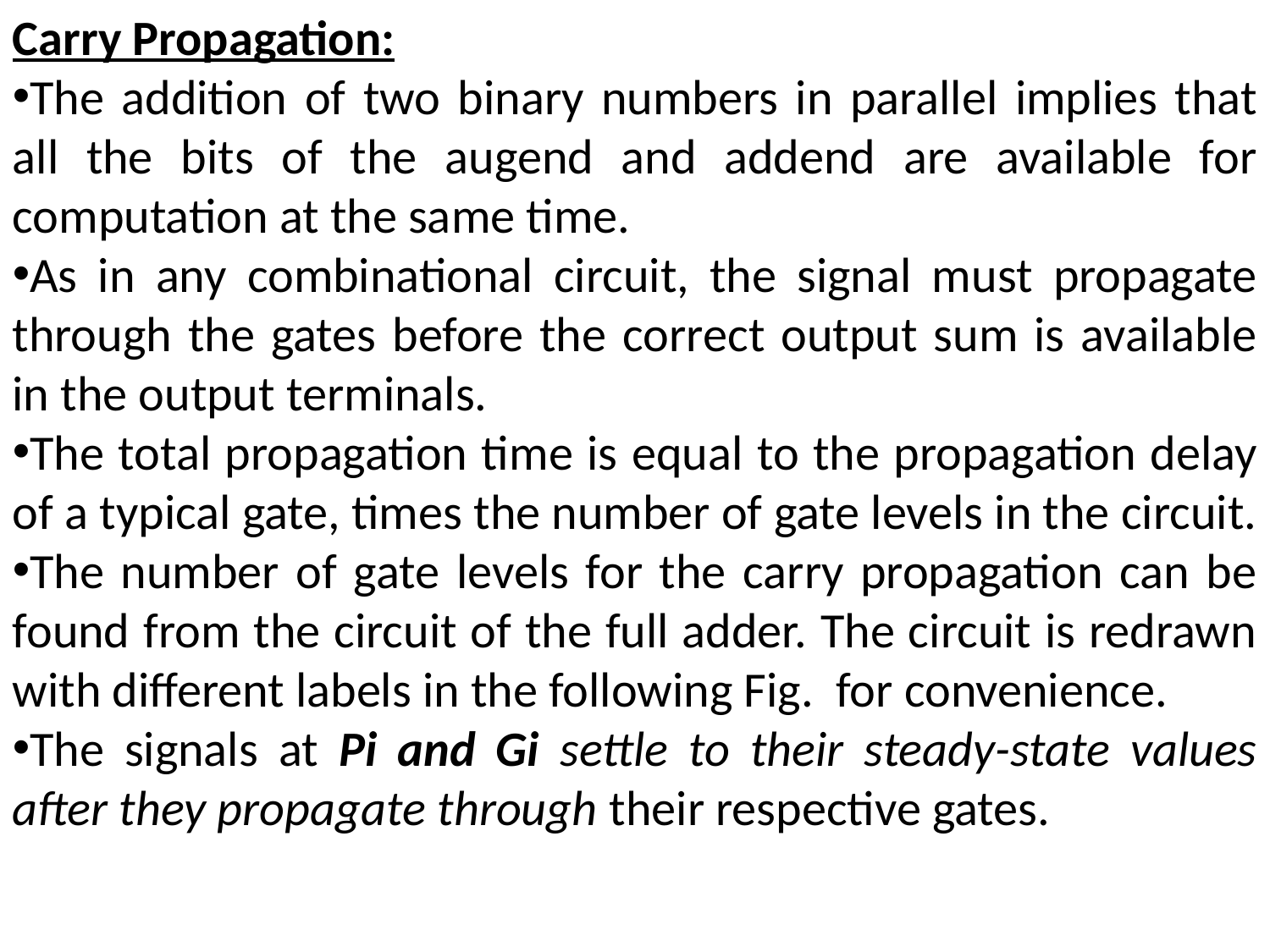

Carry Propagation:
The addition of two binary numbers in parallel implies that all the bits of the augend and addend are available for computation at the same time.
As in any combinational circuit, the signal must propagate through the gates before the correct output sum is available in the output terminals.
The total propagation time is equal to the propagation delay of a typical gate, times the number of gate levels in the circuit.
The number of gate levels for the carry propagation can be found from the circuit of the full adder. The circuit is redrawn with different labels in the following Fig.  for convenience.
The signals at Pi and Gi settle to their steady-state values after they propagate through their respective gates.